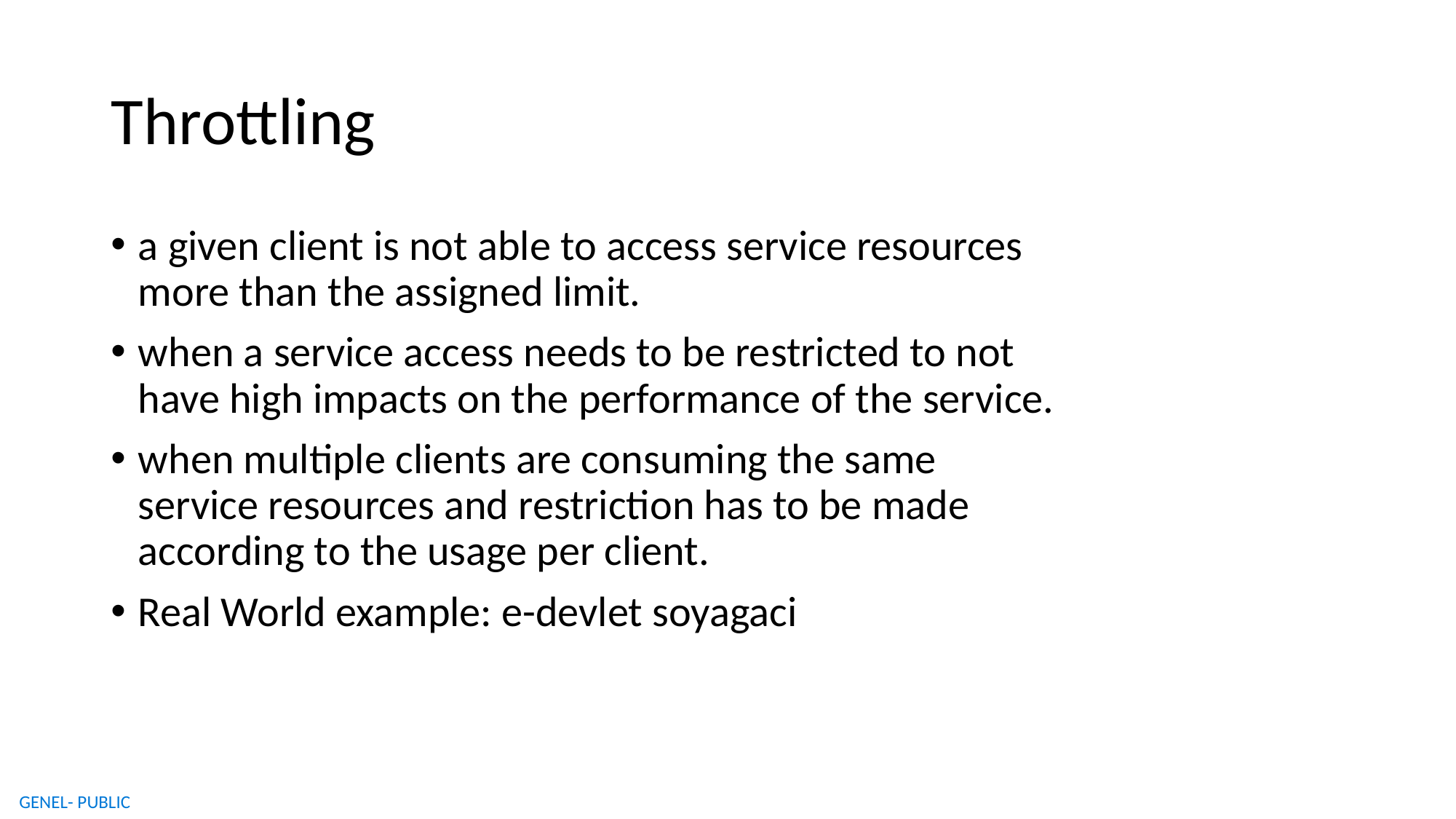

# Throttling
a given client is not able to access service resources more than the assigned limit.
when a service access needs to be restricted to not have high impacts on the performance of the service.
when multiple clients are consuming the same service resources and restriction has to be made according to the usage per client.
Real World example: e-devlet soyagaci